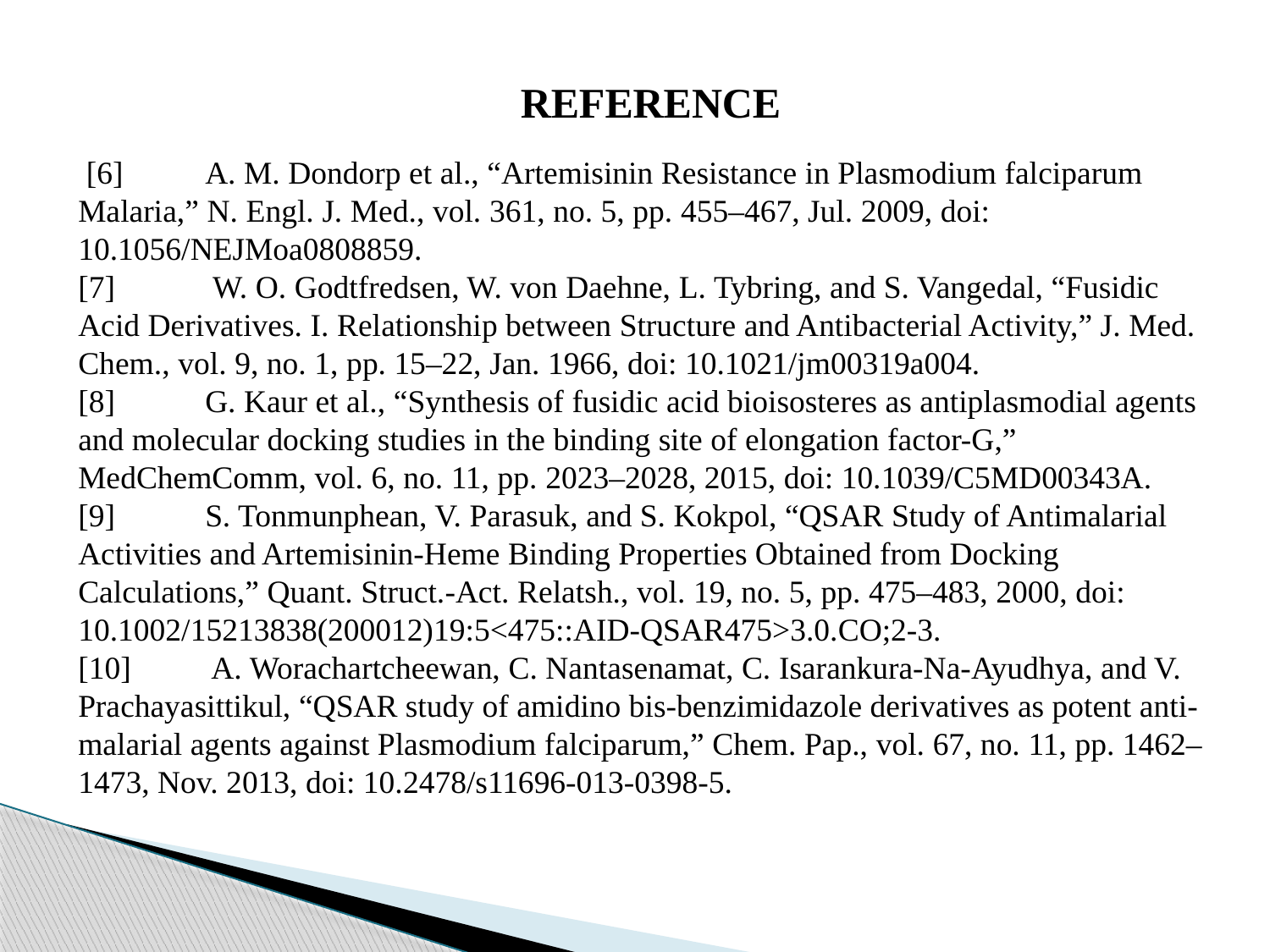

REFERENCE
 [6]	A. M. Dondorp et al., “Artemisinin Resistance in Plasmodium falciparum Malaria,” N. Engl. J. Med., vol. 361, no. 5, pp. 455–467, Jul. 2009, doi: 10.1056/NEJMoa0808859.
[7]	 W. O. Godtfredsen, W. von Daehne, L. Tybring, and S. Vangedal, “Fusidic Acid Derivatives. I. Relationship between Structure and Antibacterial Activity,” J. Med. Chem., vol. 9, no. 1, pp. 15–22, Jan. 1966, doi: 10.1021/jm00319a004.
[8]	G. Kaur et al., “Synthesis of fusidic acid bioisosteres as antiplasmodial agents and molecular docking studies in the binding site of elongation factor-G,” MedChemComm, vol. 6, no. 11, pp. 2023–2028, 2015, doi: 10.1039/C5MD00343A.
[9]	S. Tonmunphean, V. Parasuk, and S. Kokpol, “QSAR Study of Antimalarial Activities and Artemisinin-Heme Binding Properties Obtained from Docking Calculations,” Quant. Struct.-Act. Relatsh., vol. 19, no. 5, pp. 475–483, 2000, doi: 10.1002/15213838(200012)19:5<475::AID-QSAR475>3.0.CO;2-3.
[10]	 A. Worachartcheewan, C. Nantasenamat, C. Isarankura-Na-Ayudhya, and V. Prachayasittikul, “QSAR study of amidino bis-benzimidazole derivatives as potent anti-malarial agents against Plasmodium falciparum,” Chem. Pap., vol. 67, no. 11, pp. 1462–1473, Nov. 2013, doi: 10.2478/s11696-013-0398-5.